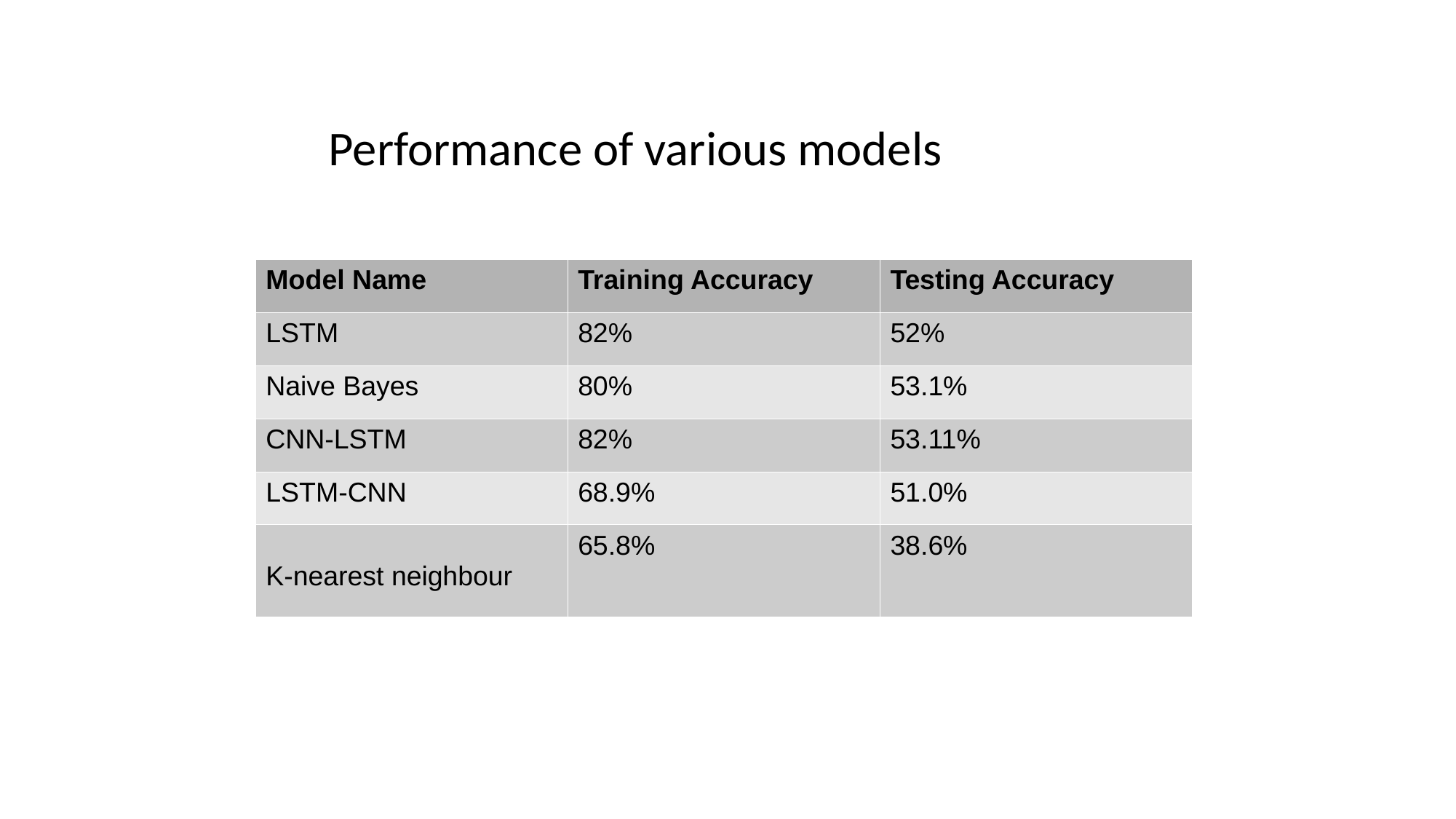

Performance of various models
| Model Name | Training Accuracy | Testing Accuracy |
| --- | --- | --- |
| LSTM | 82% | 52% |
| Naive Bayes | 80% | 53.1% |
| CNN-LSTM | 82% | 53.11% |
| LSTM-CNN | 68.9% | 51.0% |
| K-nearest neighbour | 65.8% | 38.6% |